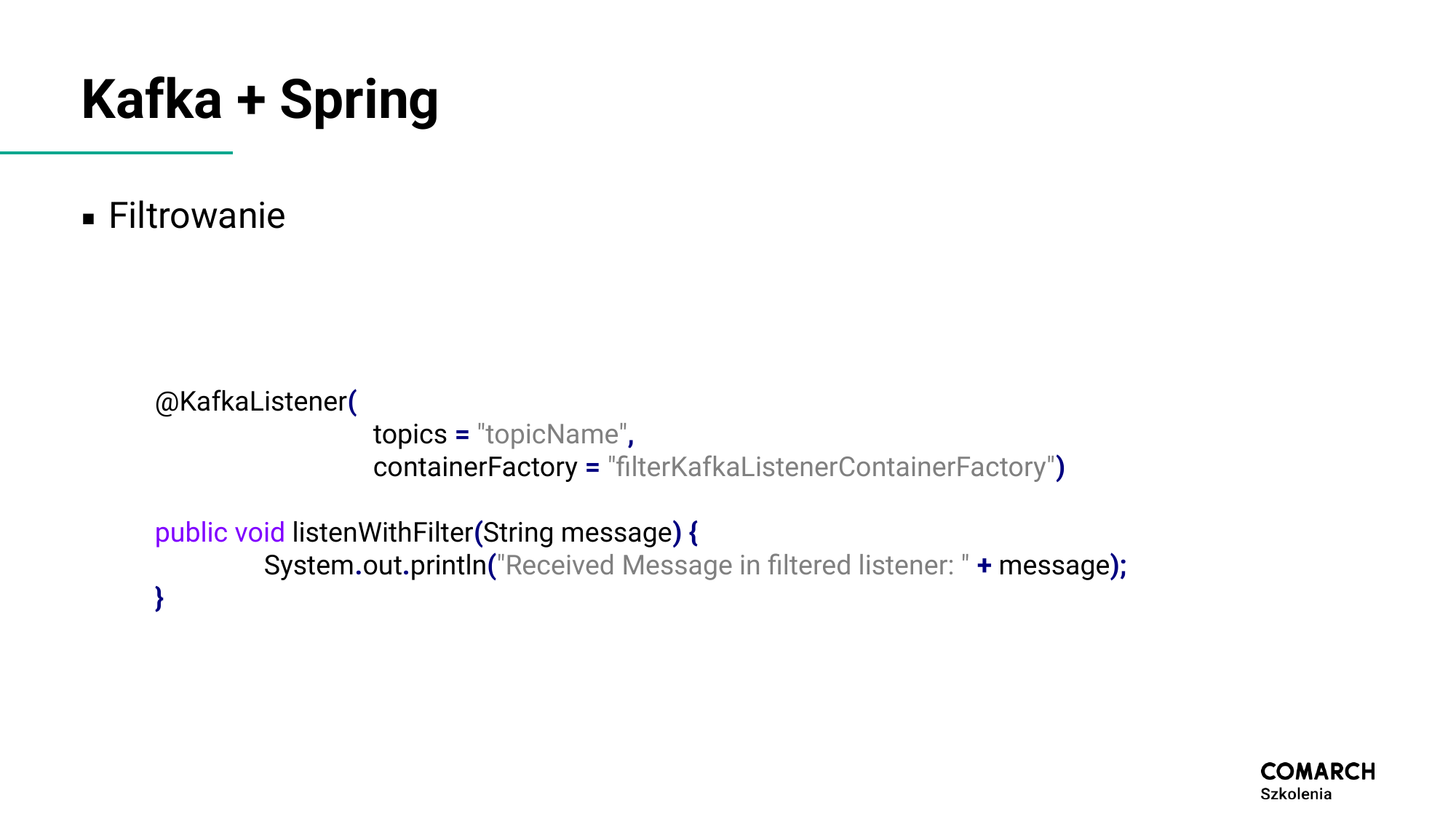

# Kafka + Spring
Filtrowanie

@KafkaListener(
		topics = "topicName",
		containerFactory = "filterKafkaListenerContainerFactory")
public void listenWithFilter(String message) {
	System.out.println("Received Message in filtered listener: " + message);
}